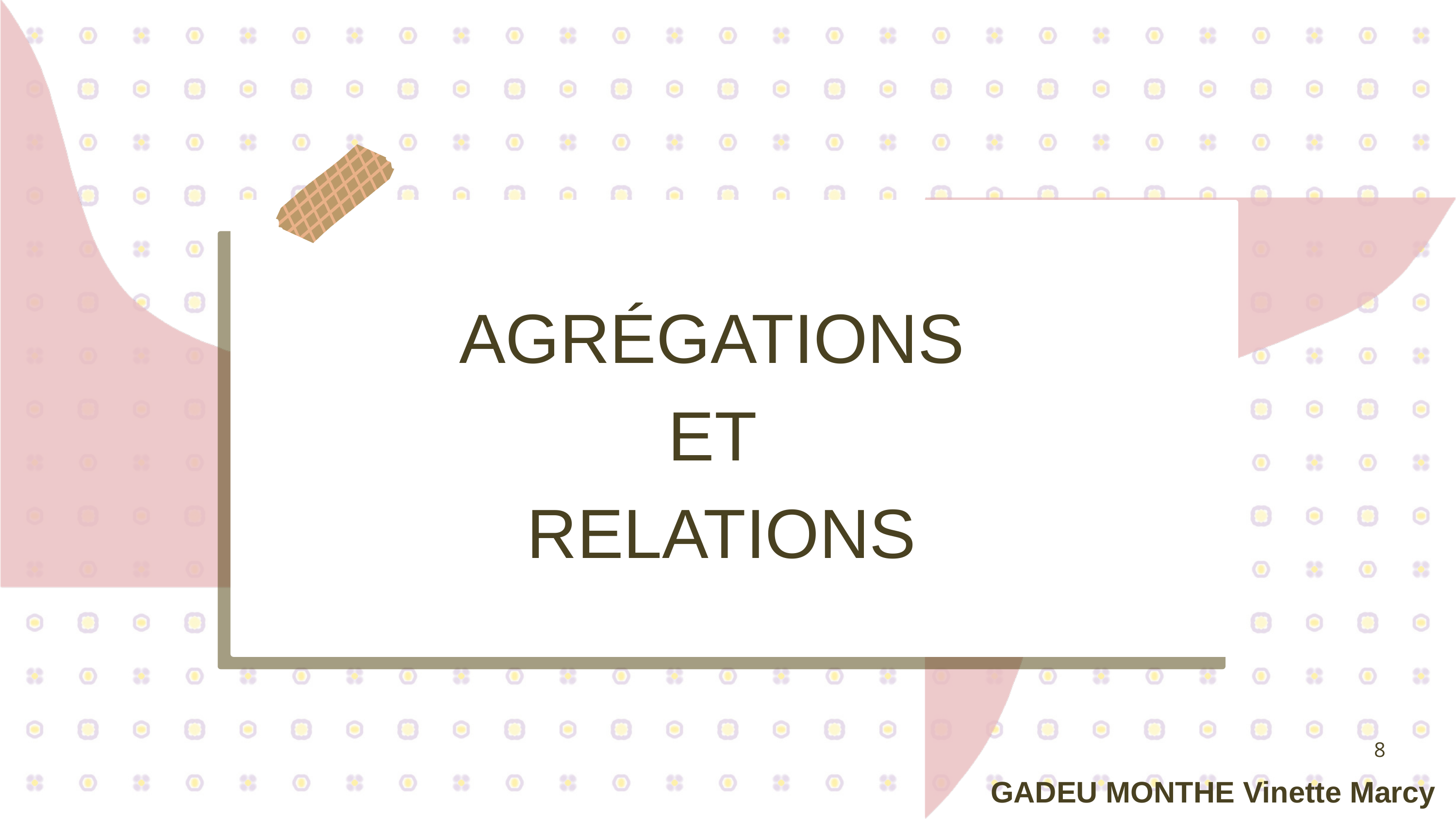

AGRÉGATIONS
ET
RELATIONS
8
GADEU MONTHE Vinette Marcy